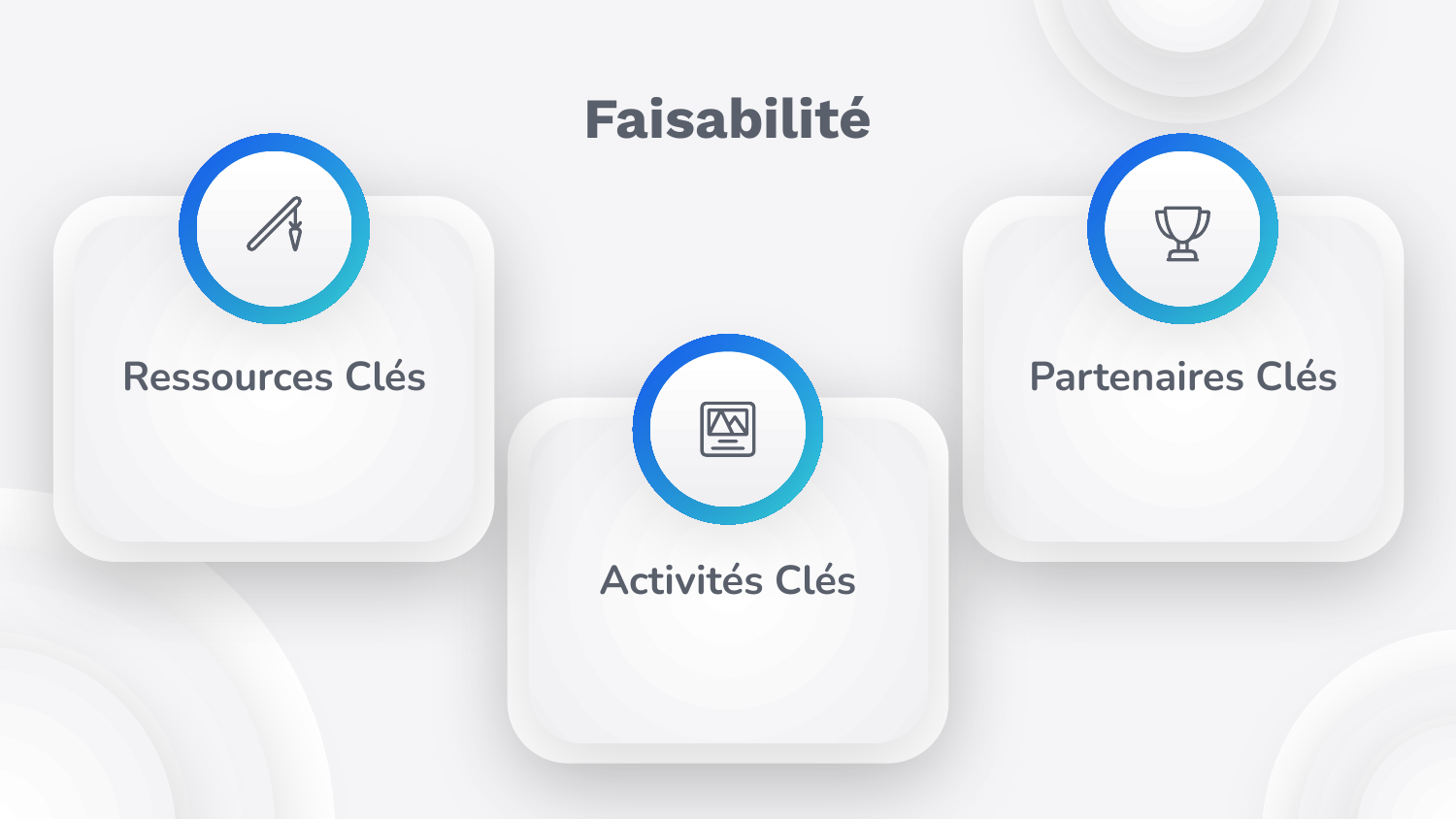

# Faisabilité

Ressources Clés
Partenaires Clés

Activités Clés